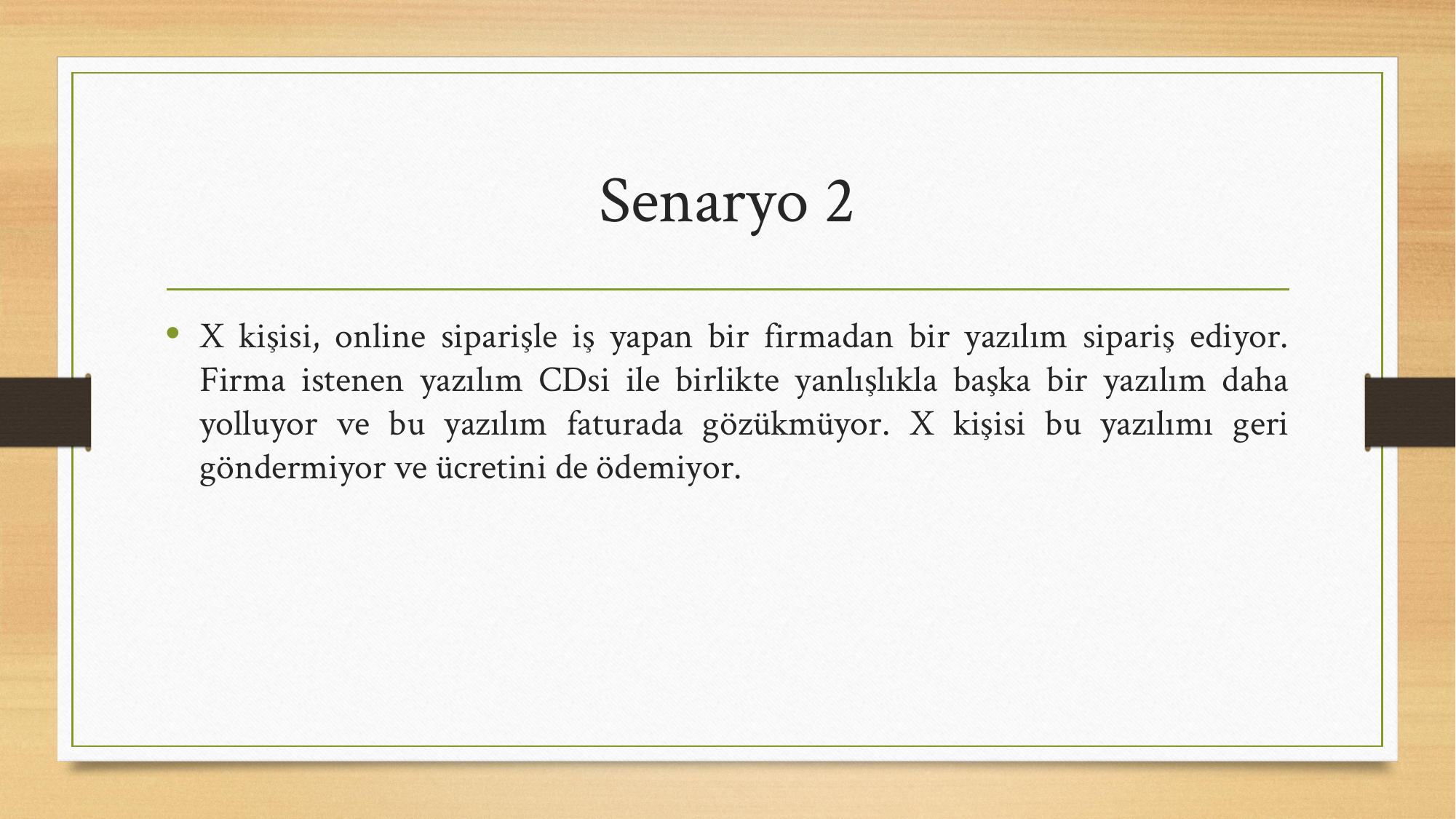

# Senaryo 2
X kişisi, online siparişle iş yapan bir firmadan bir yazılım sipariş ediyor. Firma istenen yazılım CDsi ile birlikte yanlışlıkla başka bir yazılım daha yolluyor ve bu yazılım faturada gözükmüyor. X kişisi bu yazılımı geri göndermiyor ve ücretini de ödemiyor.